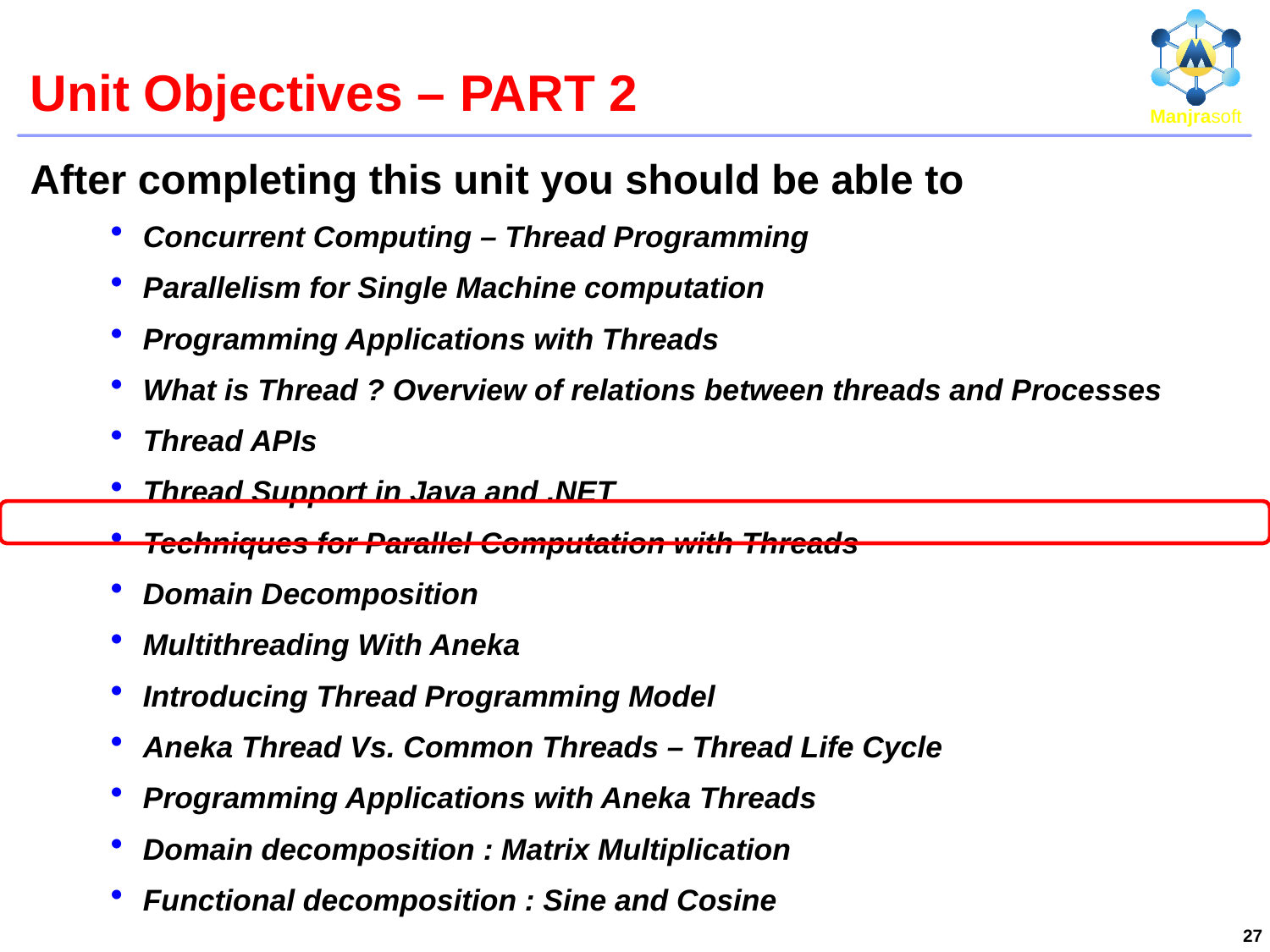

# Unit Objectives – PART 2
After completing this unit you should be able to
Concurrent Computing – Thread Programming
Parallelism for Single Machine computation
Programming Applications with Threads
What is Thread ? Overview of relations between threads and Processes
Thread APIs
Thread Support in Java and .NET
Techniques for Parallel Computation with Threads
Domain Decomposition
Multithreading With Aneka
Introducing Thread Programming Model
Aneka Thread Vs. Common Threads – Thread Life Cycle
Programming Applications with Aneka Threads
Domain decomposition : Matrix Multiplication
Functional decomposition : Sine and Cosine

27